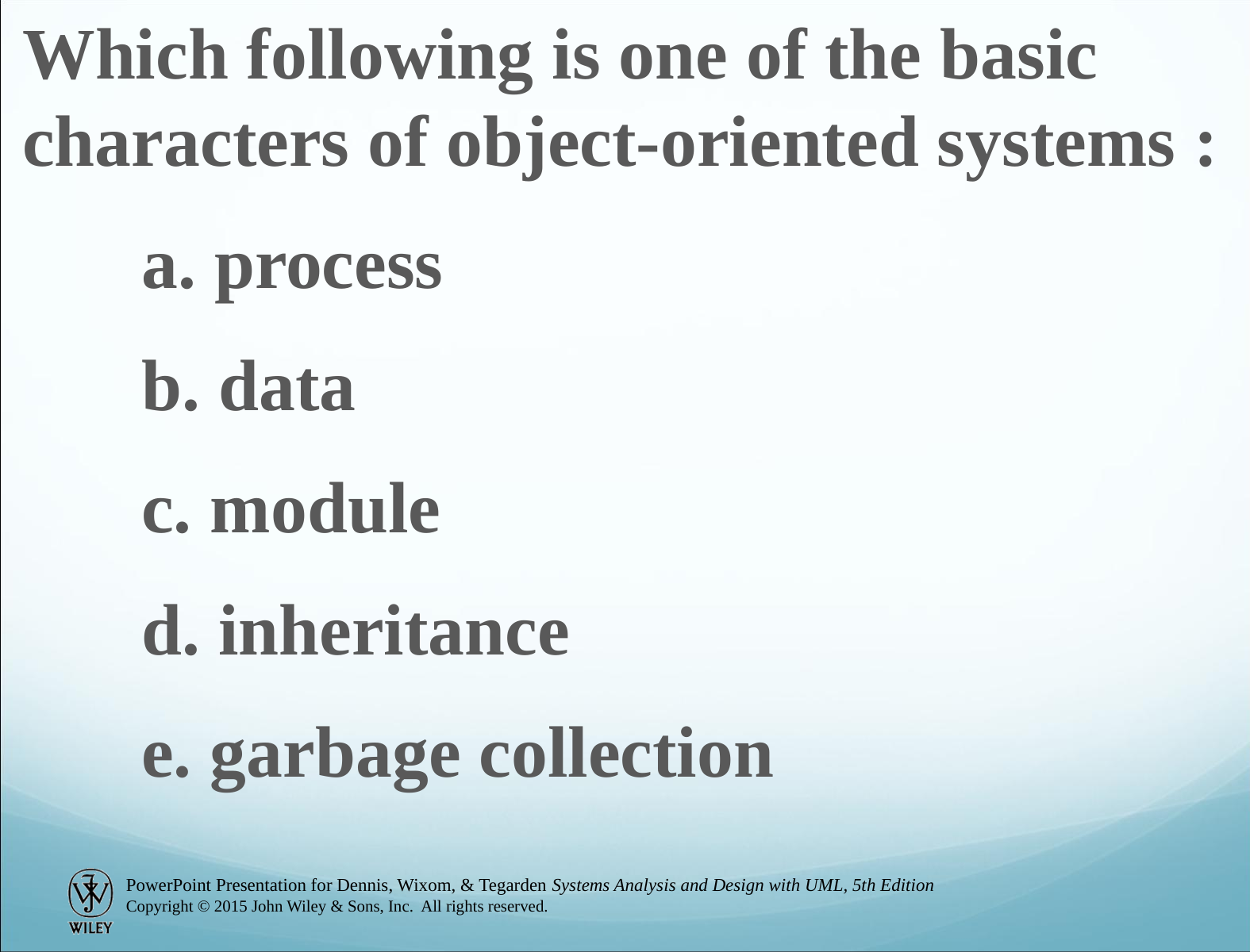

Which following is one of the basic characters of object-oriented systems :
	a. process
	b. data
	c. module
	d. inheritance
	e. garbage collection